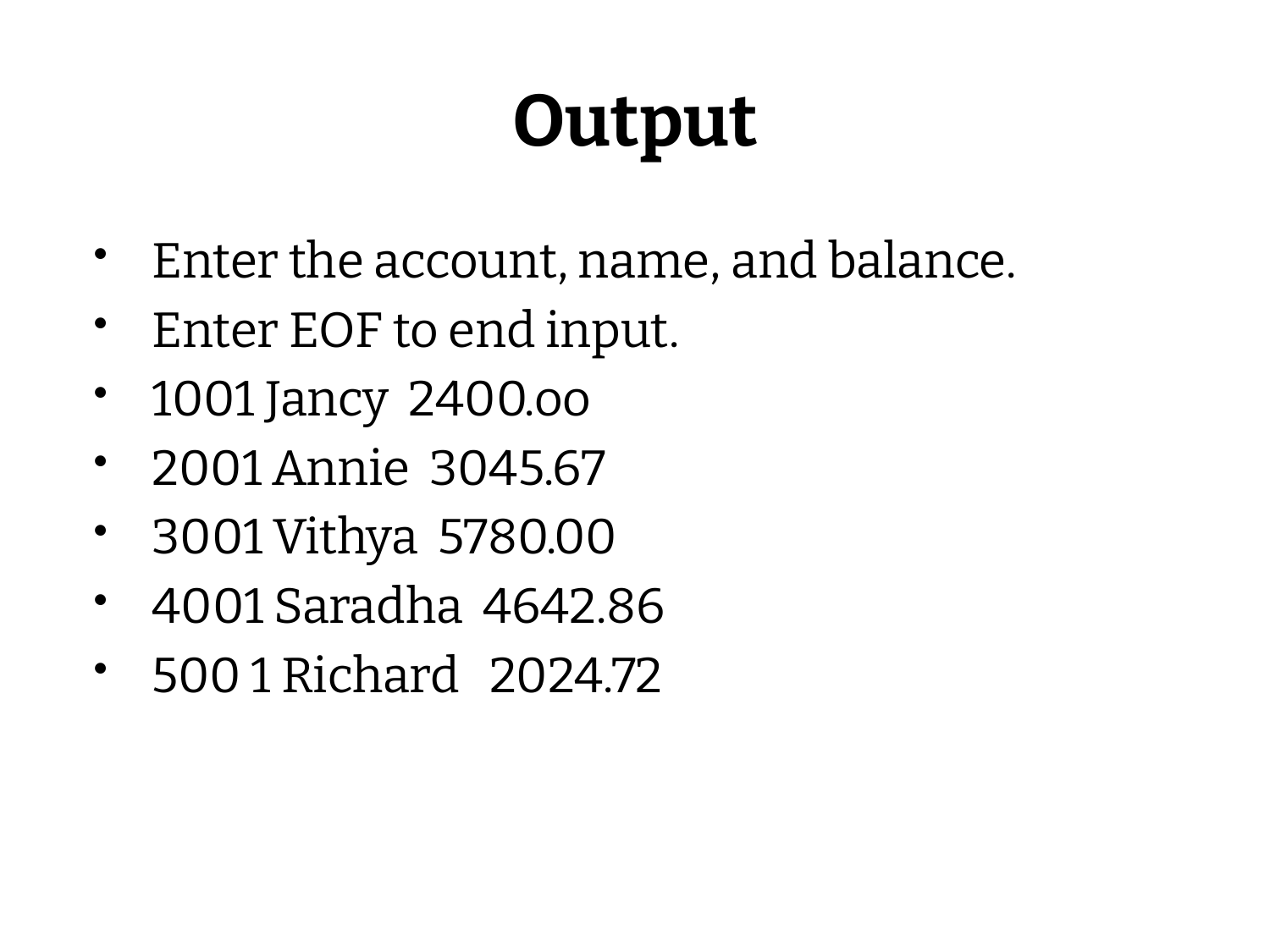

# Output
Enter the account, name, and balance.
Enter EOF to end input.
1001 Jancy  2400.oo
2001 Annie  3045.67
3001 Vithya  5780.00
4001 Saradha  4642.86
500 1 Richard   2024.72